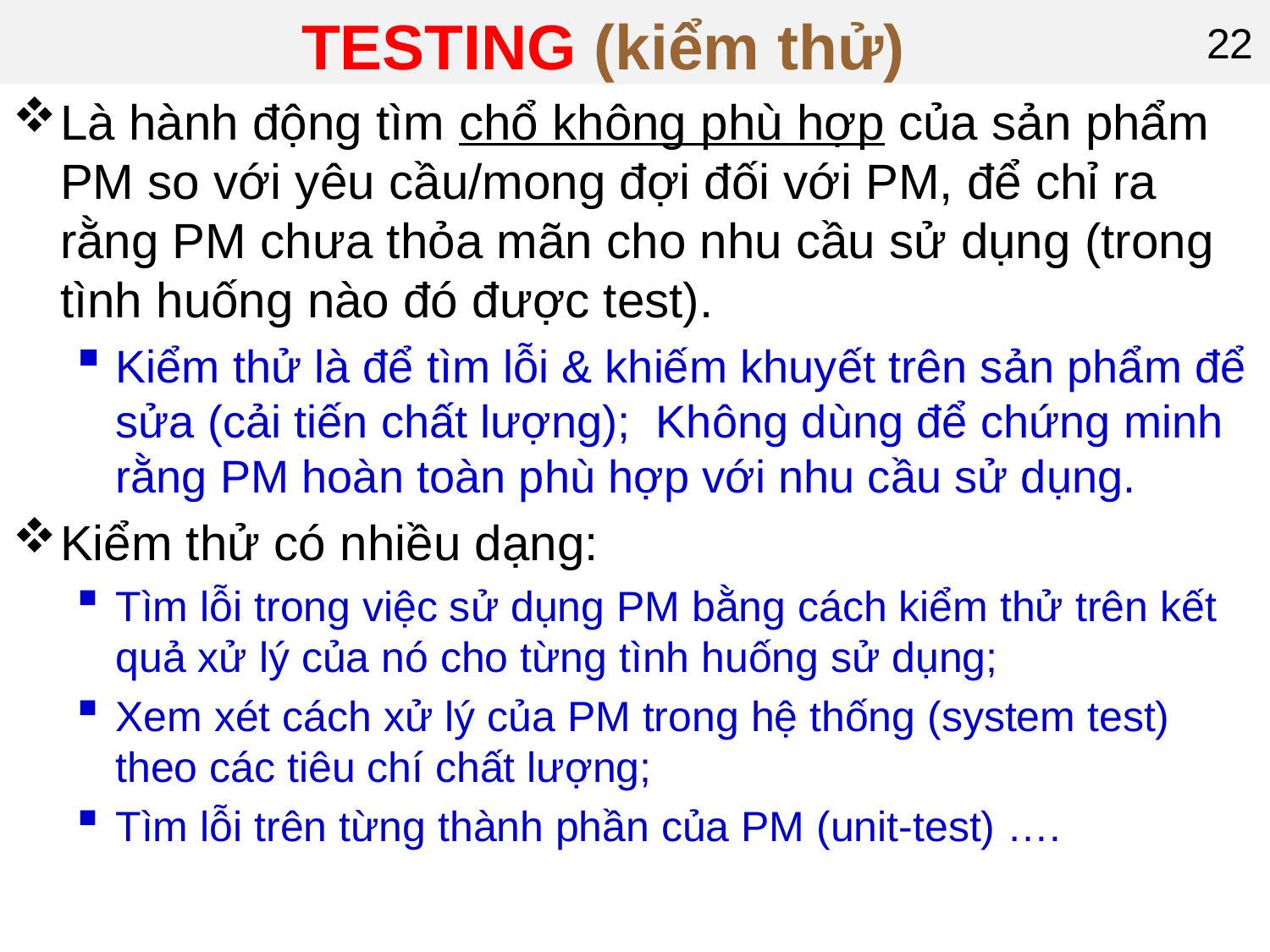

# TESTING (kiểm thử)
22
Là hành động tìm chổ không phù hợp của sản phẩm PM so với yêu cầu/mong đợi đối với PM, để chỉ ra rằng PM chưa thỏa mãn cho nhu cầu sử dụng (trong tình huống nào đó được test).
Kiểm thử là để tìm lỗi & khiếm khuyết trên sản phẩm để sửa (cải tiến chất lượng);  Không dùng để chứng minh rằng PM hoàn toàn phù hợp với nhu cầu sử dụng.
Kiểm thử có nhiều dạng:
Tìm lỗi trong việc sử dụng PM bằng cách kiểm thử trên kết quả xử lý của nó cho từng tình huống sử dụng;
Xem xét cách xử lý của PM trong hệ thống (system test) theo các tiêu chí chất lượng;
Tìm lỗi trên từng thành phần của PM (unit-test) ….